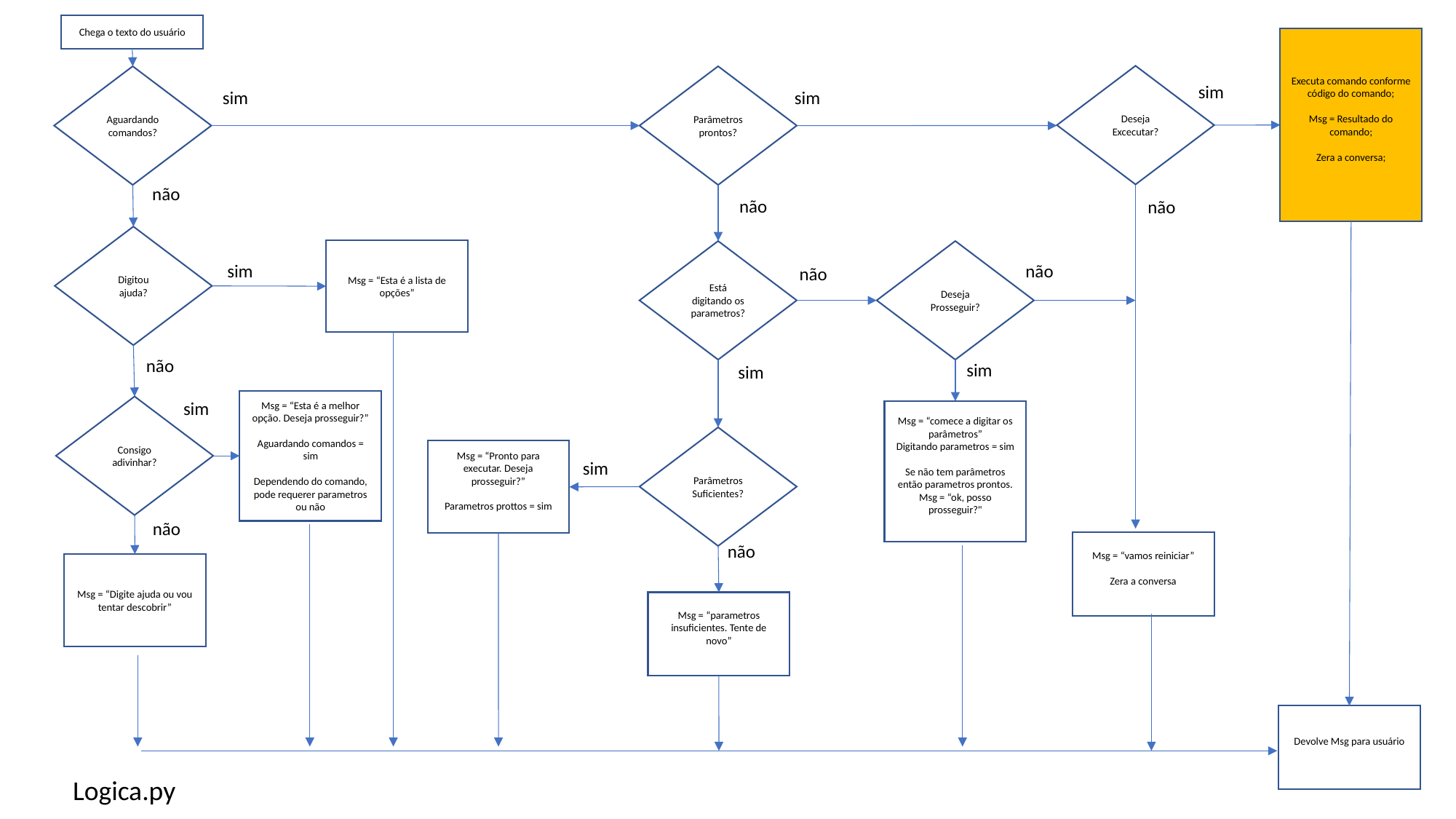

Chega o texto do usuário
Executa comando conforme código do comando;

Msg = Resultado do comando;

Zera a conversa;

Deseja Excecutar?
Aguardando comandos?
Parâmetros prontos?
sim
sim
sim
não
não
não
Digitou ajuda?
Msg = “Esta é a lista de opções”
Está digitando os parametros?
Deseja Prosseguir?
sim
não
não
não
sim
sim
Msg = “Esta é a melhor opção. Deseja prosseguir?”

Aguardando comandos = sim

Dependendo do comando, pode requerer parametros ou não
sim
Consigo adivinhar?
Msg = “comece a digitar os parâmetros”
Digitando parametros = sim

Se não tem parâmetros então parametros prontos.
Msg = “ok, posso prosseguir?"

Parâmetros Suficientes?
Msg = “Pronto para executar. Deseja prosseguir?”

Parametros prottos = sim

sim
não
Msg = “vamos reiniciar”

Zera a conversa

não
Msg = “Digite ajuda ou vou tentar descobrir”
Msg = “parametros insuficientes. Tente de novo”

Devolve Msg para usuário

Logica.py